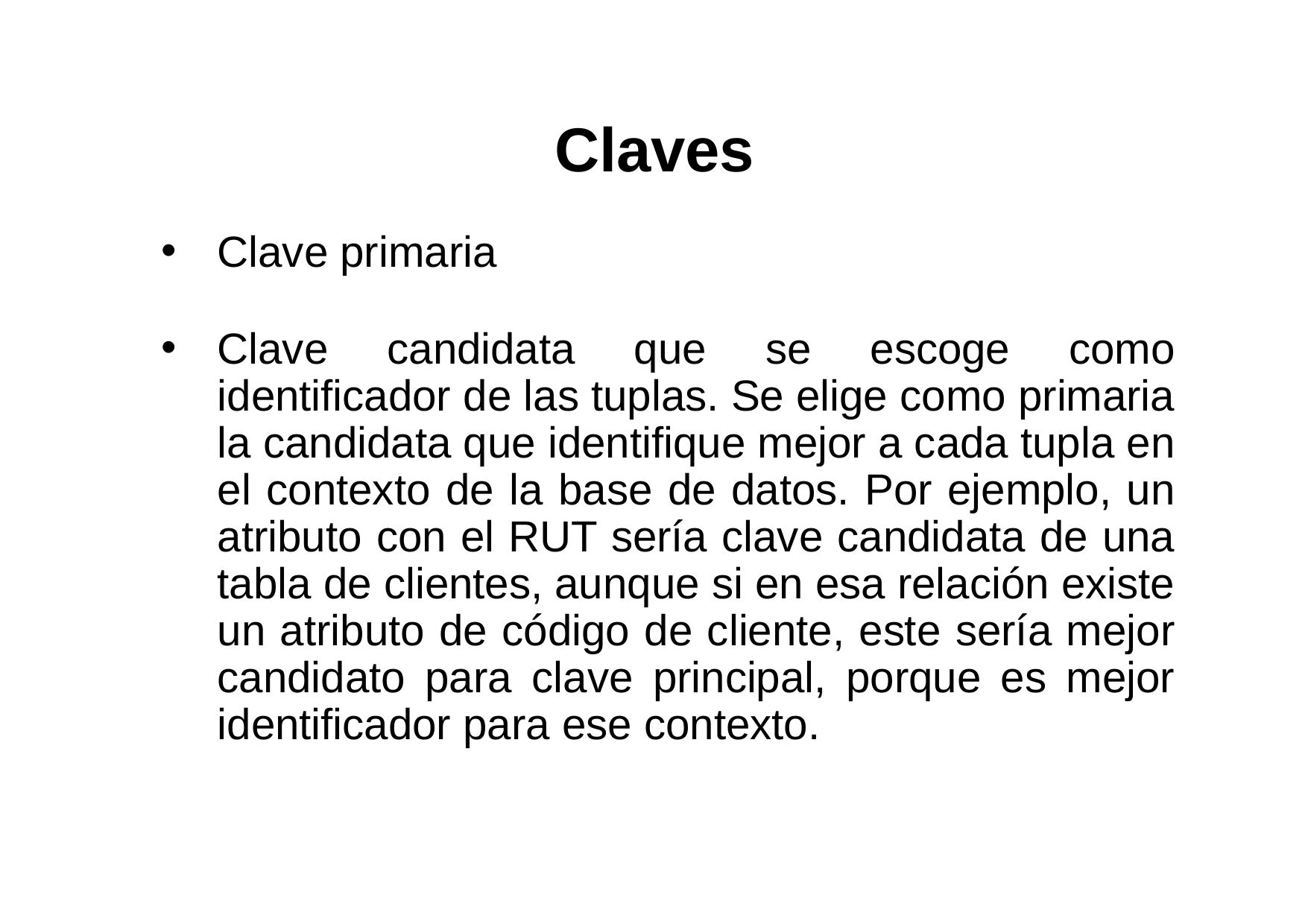

# Claves
Clave primaria

Clave candidata que se escoge como identificador de las tuplas. Se elige como primaria la candidata que identifique mejor a cada tupla en el contexto de la base de datos. Por ejemplo, un atributo con el RUT sería clave candidata de una tabla de clientes, aunque si en esa relación existe un atributo de código de cliente, este sería mejor candidato para clave principal, porque es mejor identificador para ese contexto.